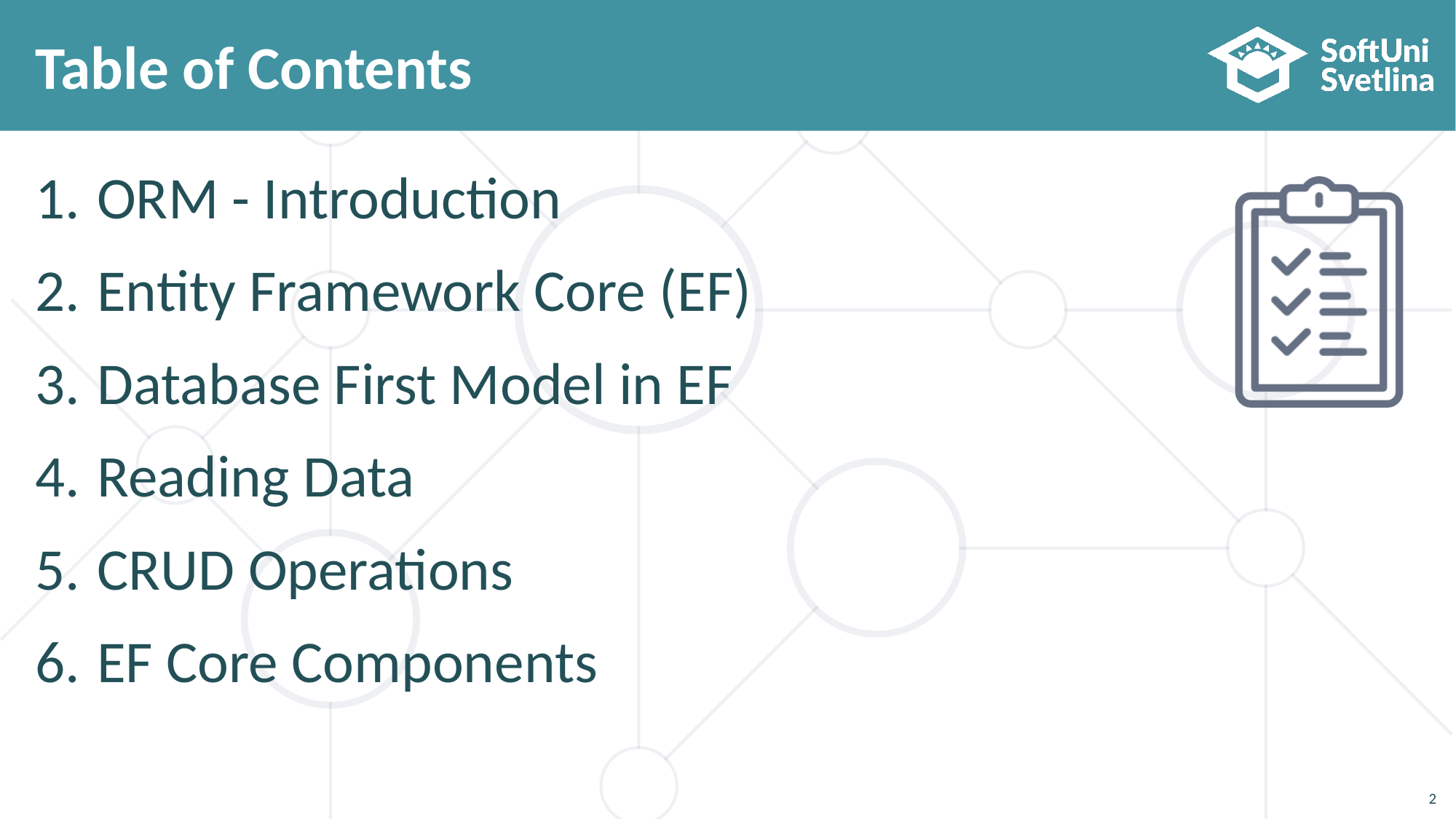

# Table of Contents
ORM - Introduction
Entity Framework Core (EF)
Database First Model in EF
Reading Data
CRUD Operations
EF Core Components
2